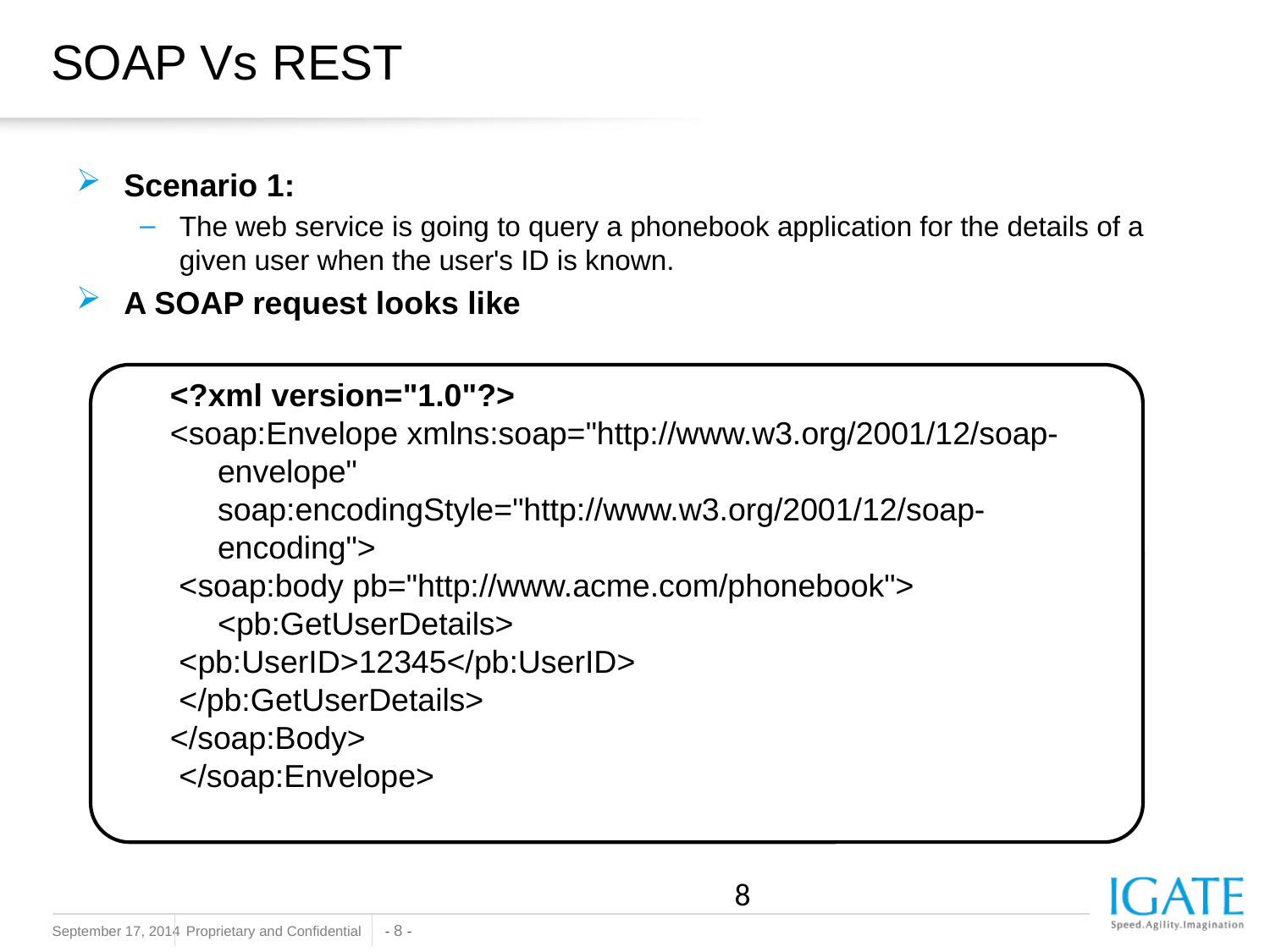

# SOAP Vs REST
Scenario 1:
The web service is going to query a phonebook application for the details of a given user when the user's ID is known.
A SOAP request looks like
<?xml version="1.0"?>
<soap:Envelope xmlns:soap="http://www.w3.org/2001/12/soap-envelope" soap:encodingStyle="http://www.w3.org/2001/12/soap-encoding">
 <soap:body pb="http://www.acme.com/phonebook"> <pb:GetUserDetails>
 <pb:UserID>12345</pb:UserID>
 </pb:GetUserDetails>
</soap:Body>
 </soap:Envelope>

8